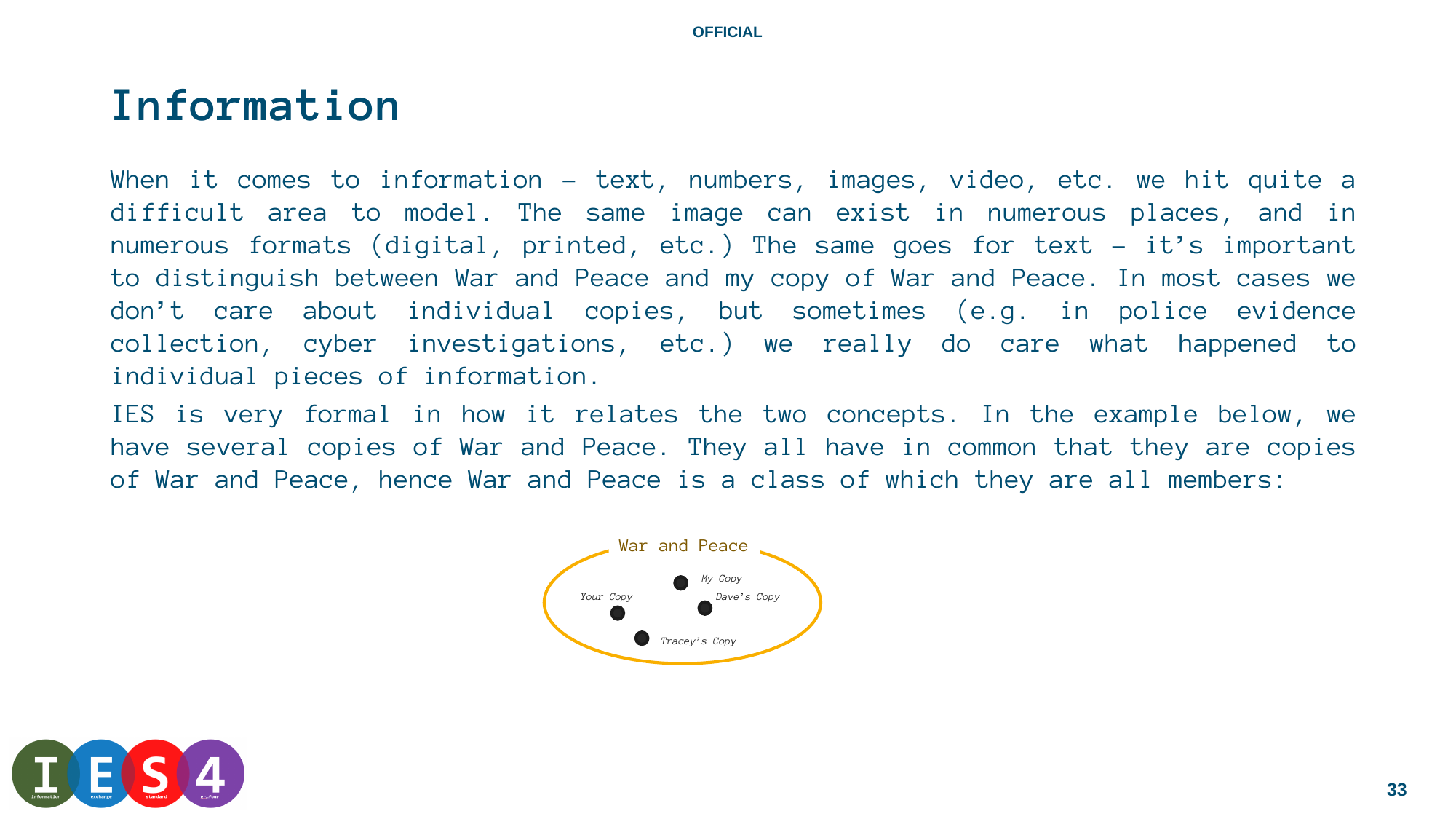

# Information
When it comes to information – text, numbers, images, video, etc. we hit quite a difficult area to model. The same image can exist in numerous places, and in numerous formats (digital, printed, etc.) The same goes for text – it’s important to distinguish between War and Peace and my copy of War and Peace. In most cases we don’t care about individual copies, but sometimes (e.g. in police evidence collection, cyber investigations, etc.) we really do care what happened to individual pieces of information.
IES is very formal in how it relates the two concepts. In the example below, we have several copies of War and Peace. They all have in common that they are copies of War and Peace, hence War and Peace is a class of which they are all members:
War and Peace

My Copy

Your Copy
Dave’s Copy

Tracey’s Copy